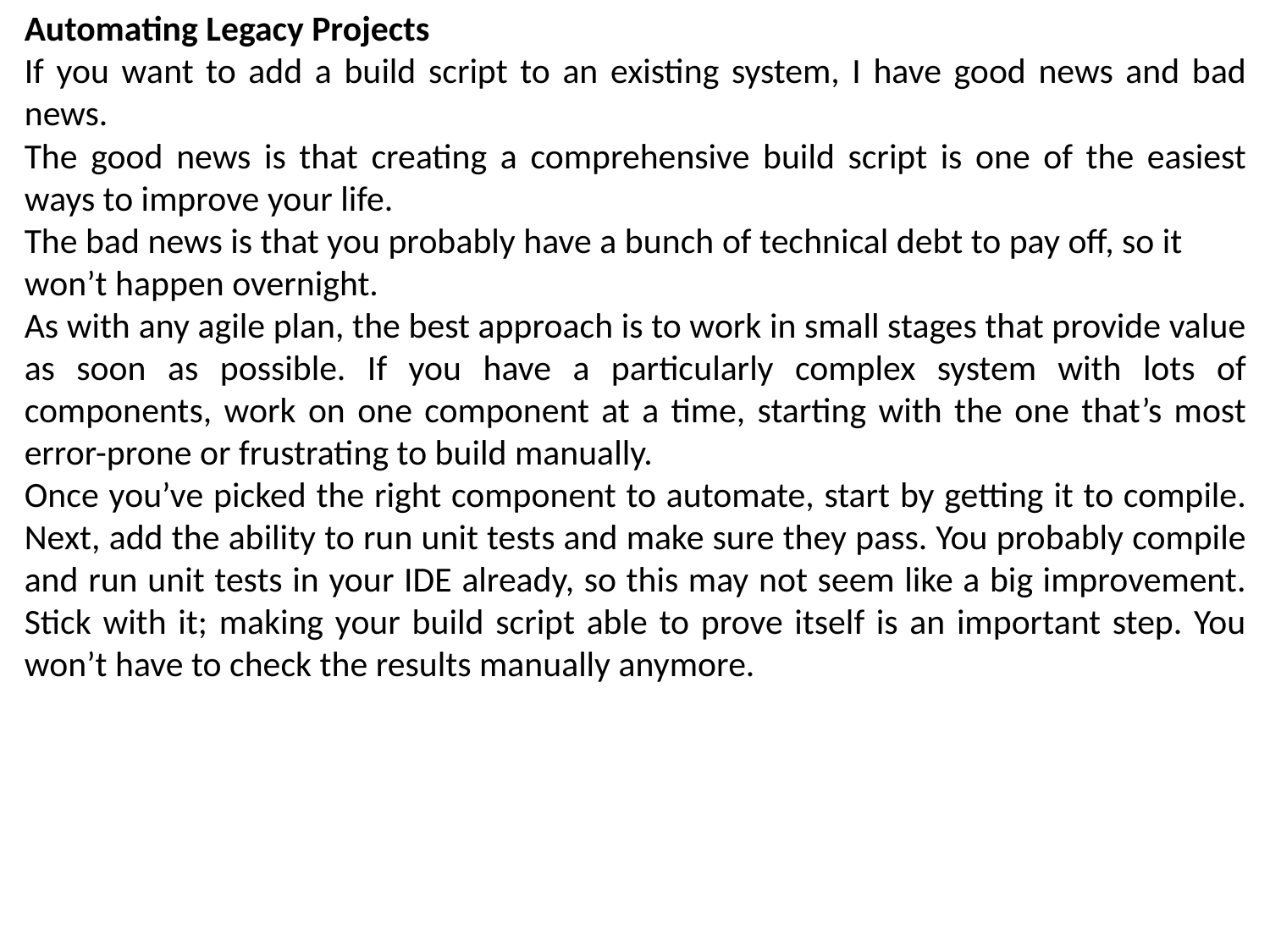

Automating Legacy Projects
If you want to add a build script to an existing system, I have good news and bad news.
The good news is that creating a comprehensive build script is one of the easiest ways to improve your life.
The bad news is that you probably have a bunch of technical debt to pay off, so it
won’t happen overnight.
As with any agile plan, the best approach is to work in small stages that provide value as soon as possible. If you have a particularly complex system with lots of components, work on one component at a time, starting with the one that’s most error-prone or frustrating to build manually.
Once you’ve picked the right component to automate, start by getting it to compile. Next, add the ability to run unit tests and make sure they pass. You probably compile and run unit tests in your IDE already, so this may not seem like a big improvement. Stick with it; making your build script able to prove itself is an important step. You won’t have to check the results manually anymore.